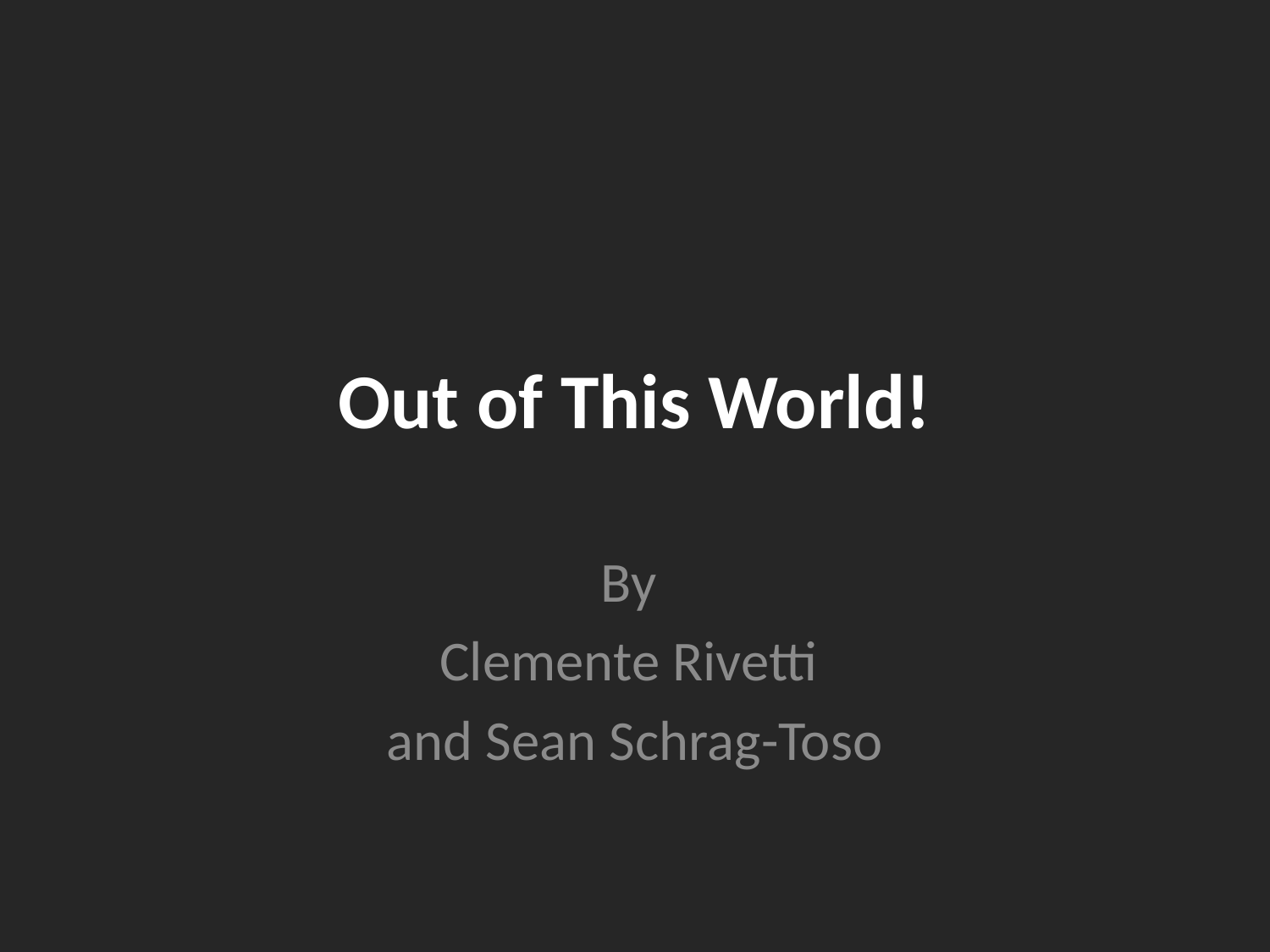

# Out of This World!
By
Clemente Rivetti
and Sean Schrag-Toso